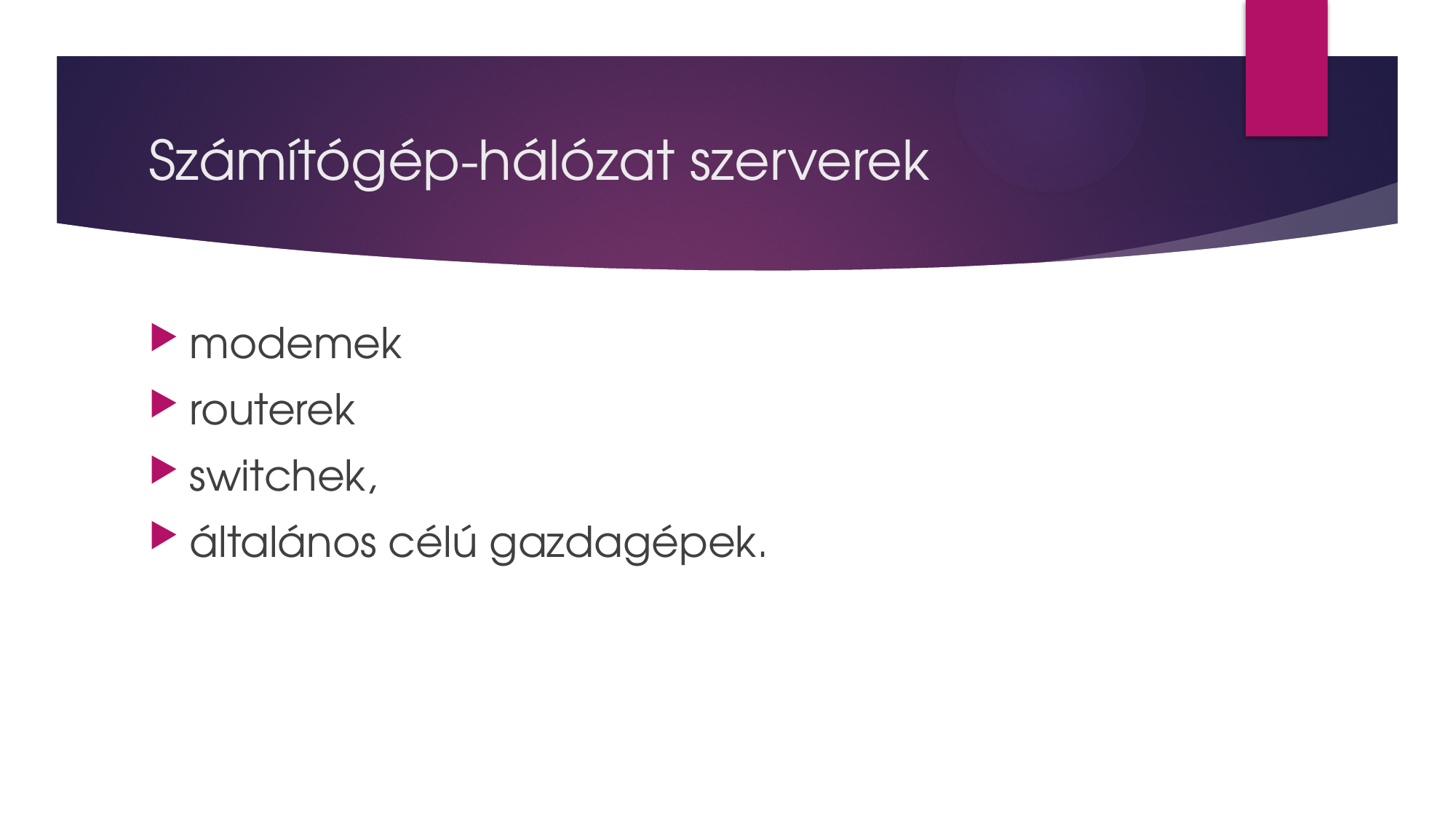

# Számítógép-hálózat szerverek
modemek
routerek
switchek,
általános célú gazdagépek.